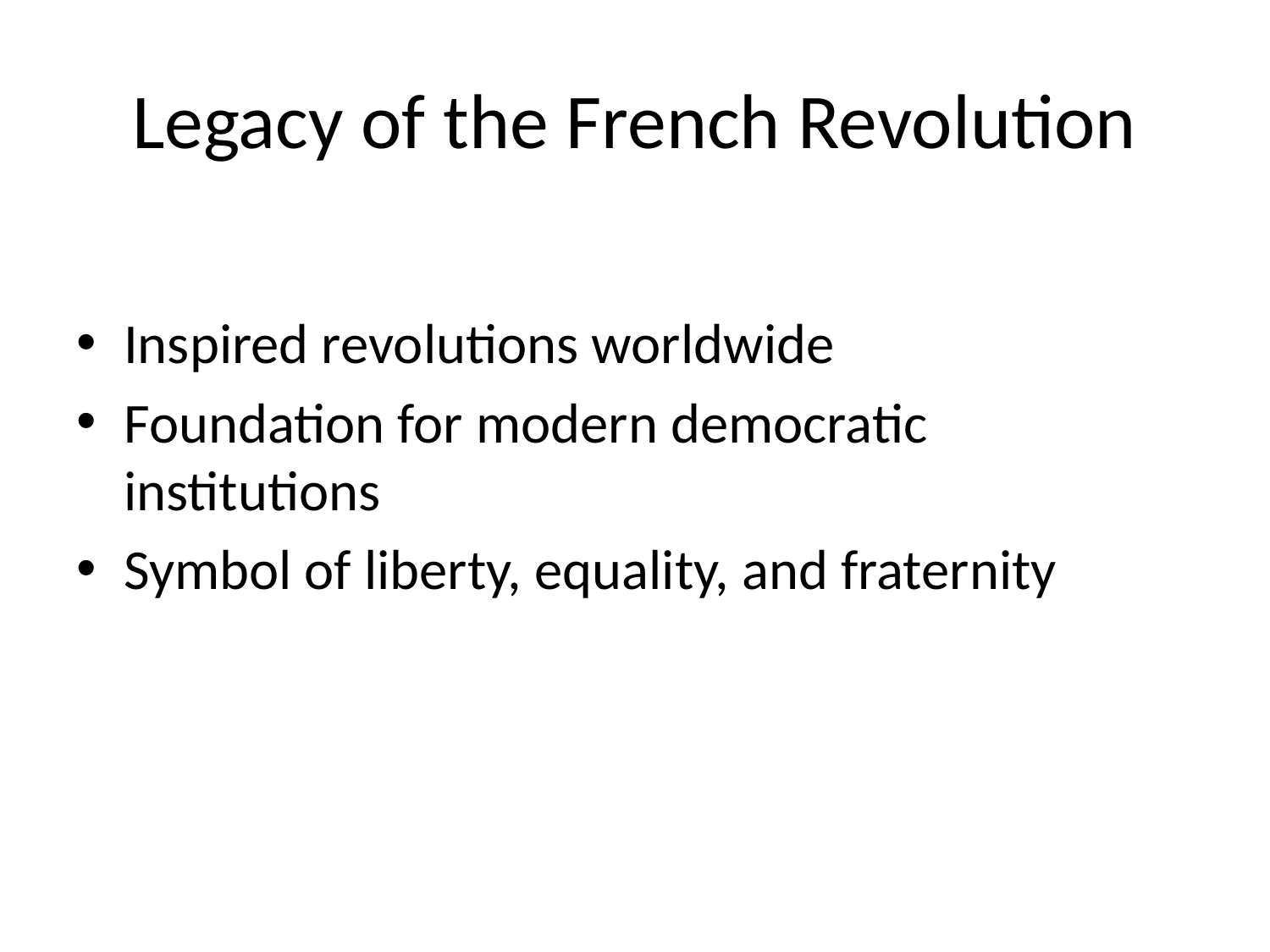

# Legacy of the French Revolution

Inspired revolutions worldwide
Foundation for modern democratic institutions
Symbol of liberty, equality, and fraternity